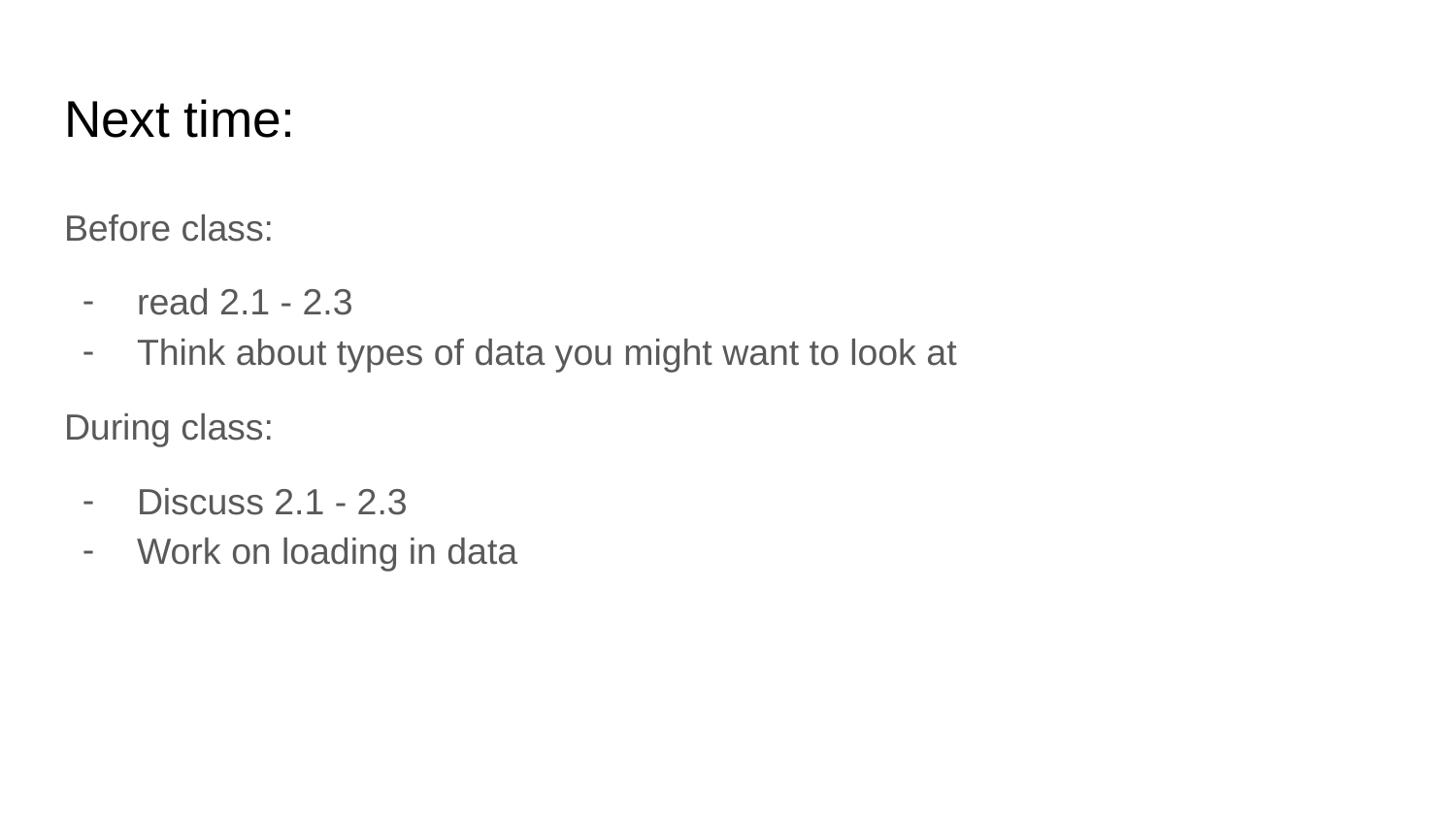

# Next time:
Before class:
read 2.1 - 2.3
Think about types of data you might want to look at
During class:
Discuss 2.1 - 2.3
Work on loading in data